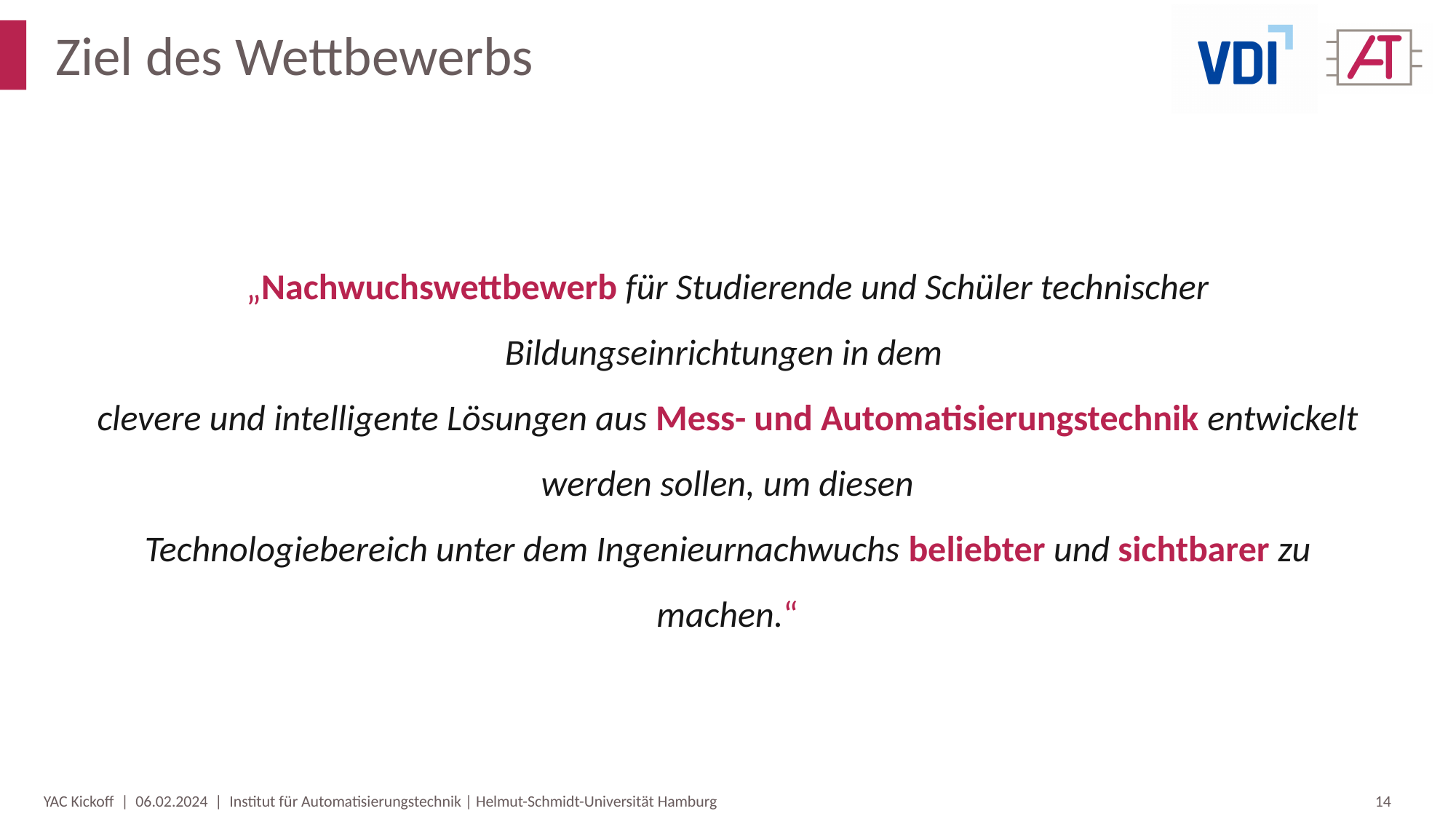

# Ziel des Wettbewerbs
„Nachwuchswettbewerb für Studierende und Schüler technischer Bildungseinrichtungen in dem
clevere und intelligente Lösungen aus Mess- und Automatisierungstechnik entwickelt werden sollen, um diesen
Technologiebereich unter dem Ingenieurnachwuchs beliebter und sichtbarer zu machen.“